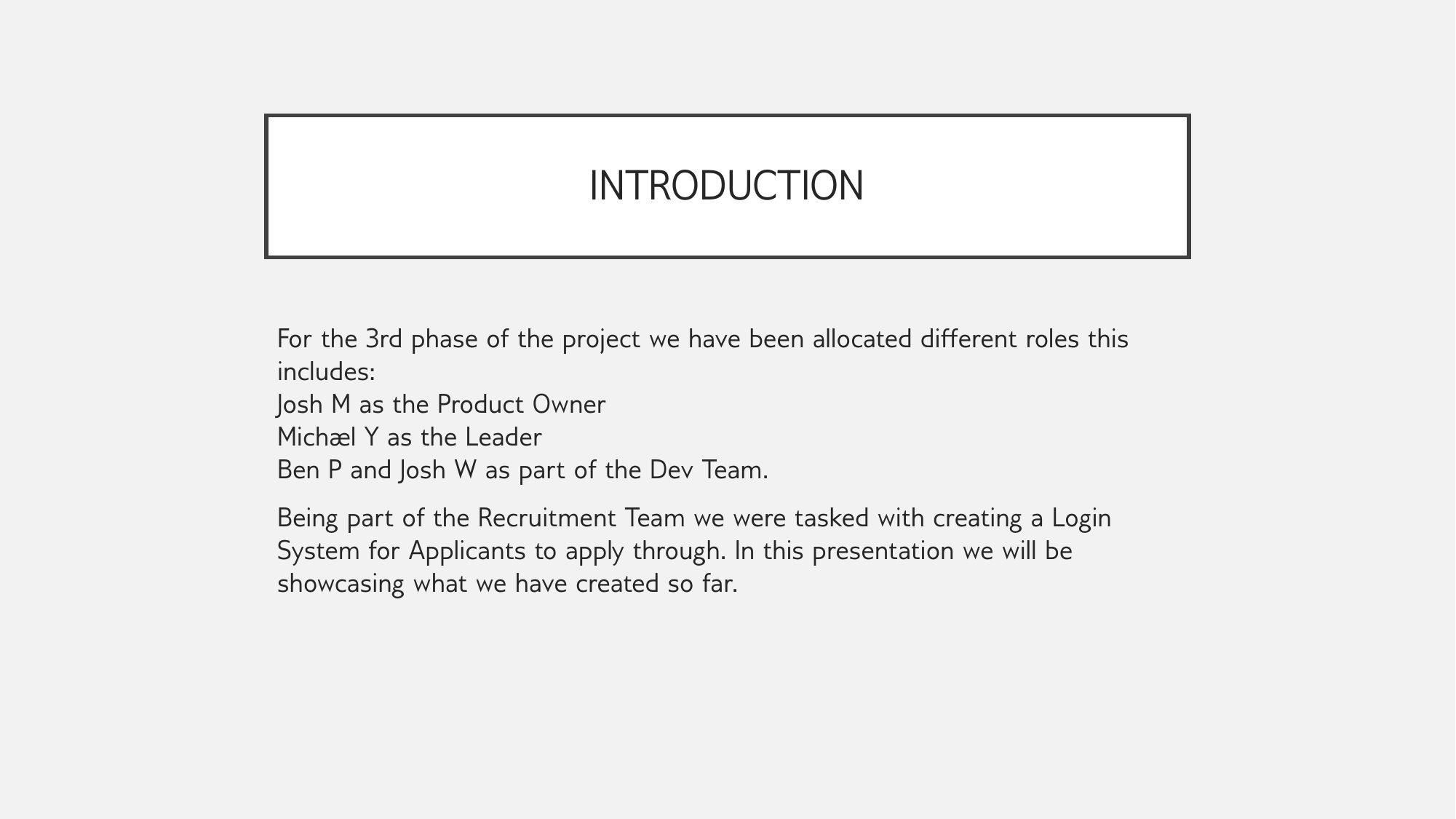

# INTRODUCTION
For the 3rd phase of the project we have been allocated different roles this includes:
Josh M as the Product Owner
Michael Y as the Leader
Ben P and Josh W as part of the Dev Team.
Being part of the Recruitment Team we were tasked with creating a Login System for Applicants to apply through. In this presentation we will be showcasing what we have created so far.